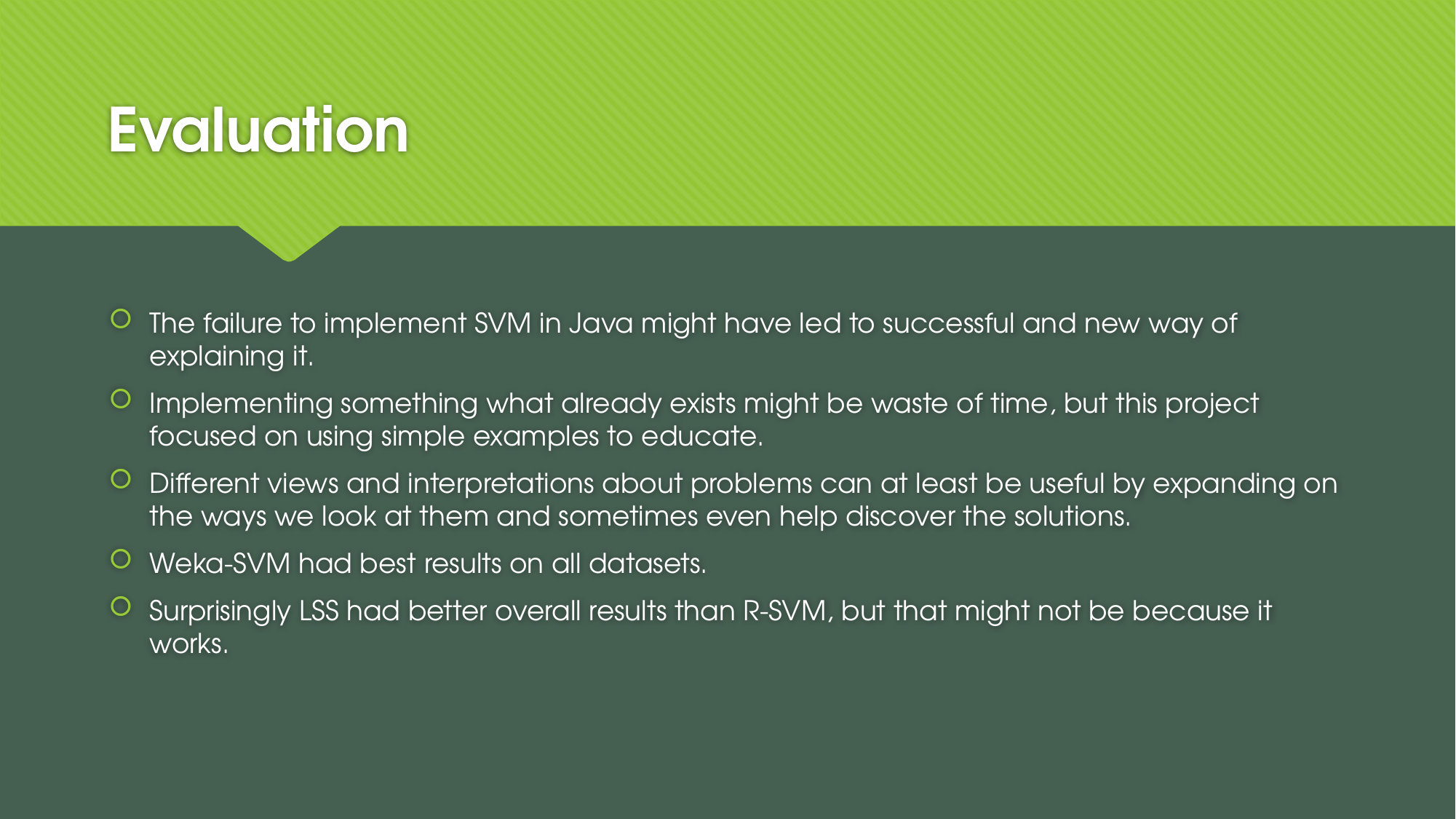

# Evaluation
The failure to implement SVM in Java might have led to successful and new way of explaining it.
Implementing something what already exists might be waste of time, but this project focused on using simple examples to educate.
Different views and interpretations about problems can at least be useful by expanding on the ways we look at them and sometimes even help discover the solutions.
Weka-SVM had best results on all datasets.
Surprisingly LSS had better overall results than R-SVM, but that might not be because it works.